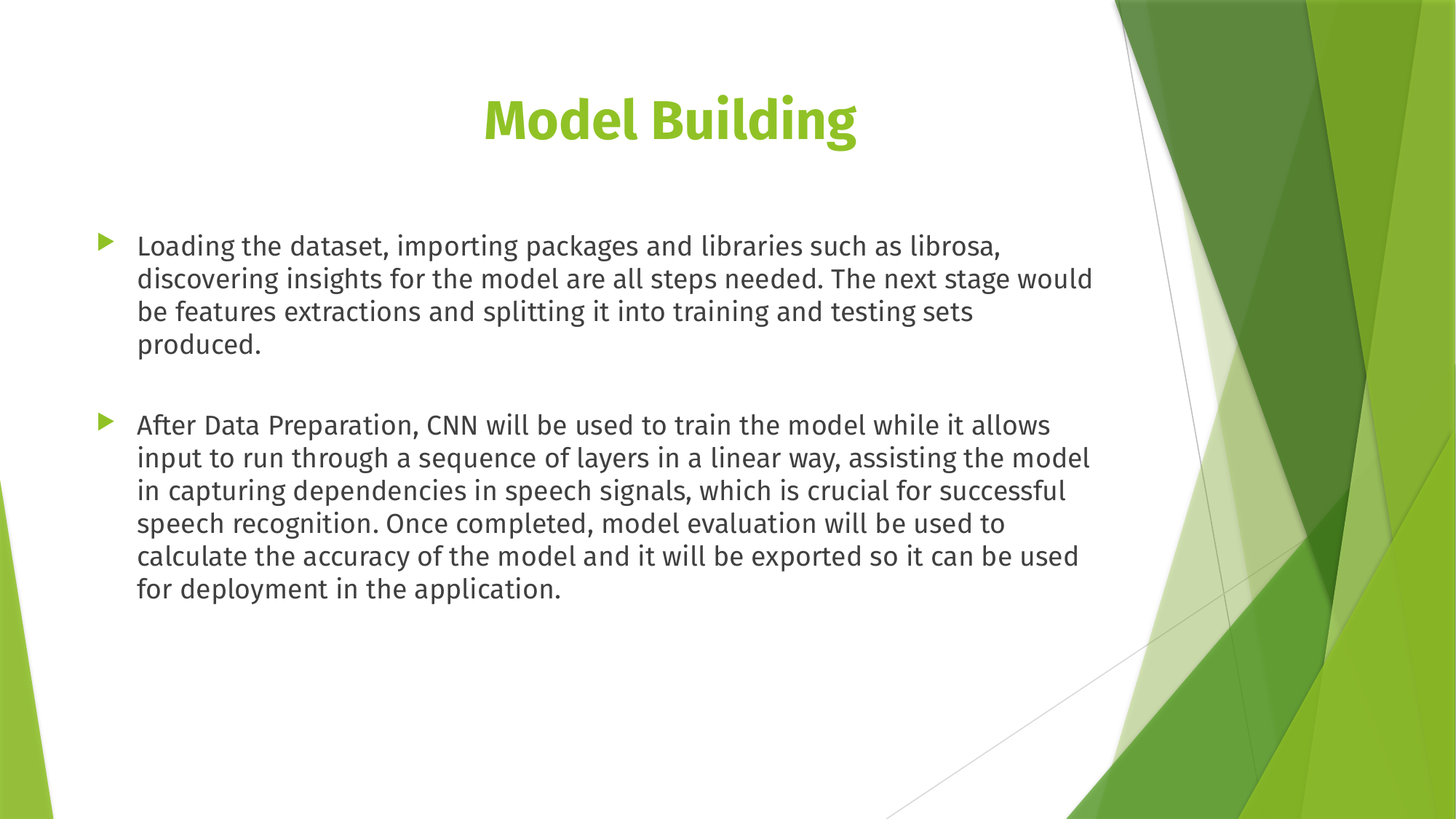

# Model Building
Loading the dataset, importing packages and libraries such as librosa, discovering insights for the model are all steps needed. The next stage would be features extractions and splitting it into training and testing sets produced.
After Data Preparation, CNN will be used to train the model while it allows input to run through a sequence of layers in a linear way, assisting the model in capturing dependencies in speech signals, which is crucial for successful speech recognition. Once completed, model evaluation will be used to calculate the accuracy of the model and it will be exported so it can be used for deployment in the application.